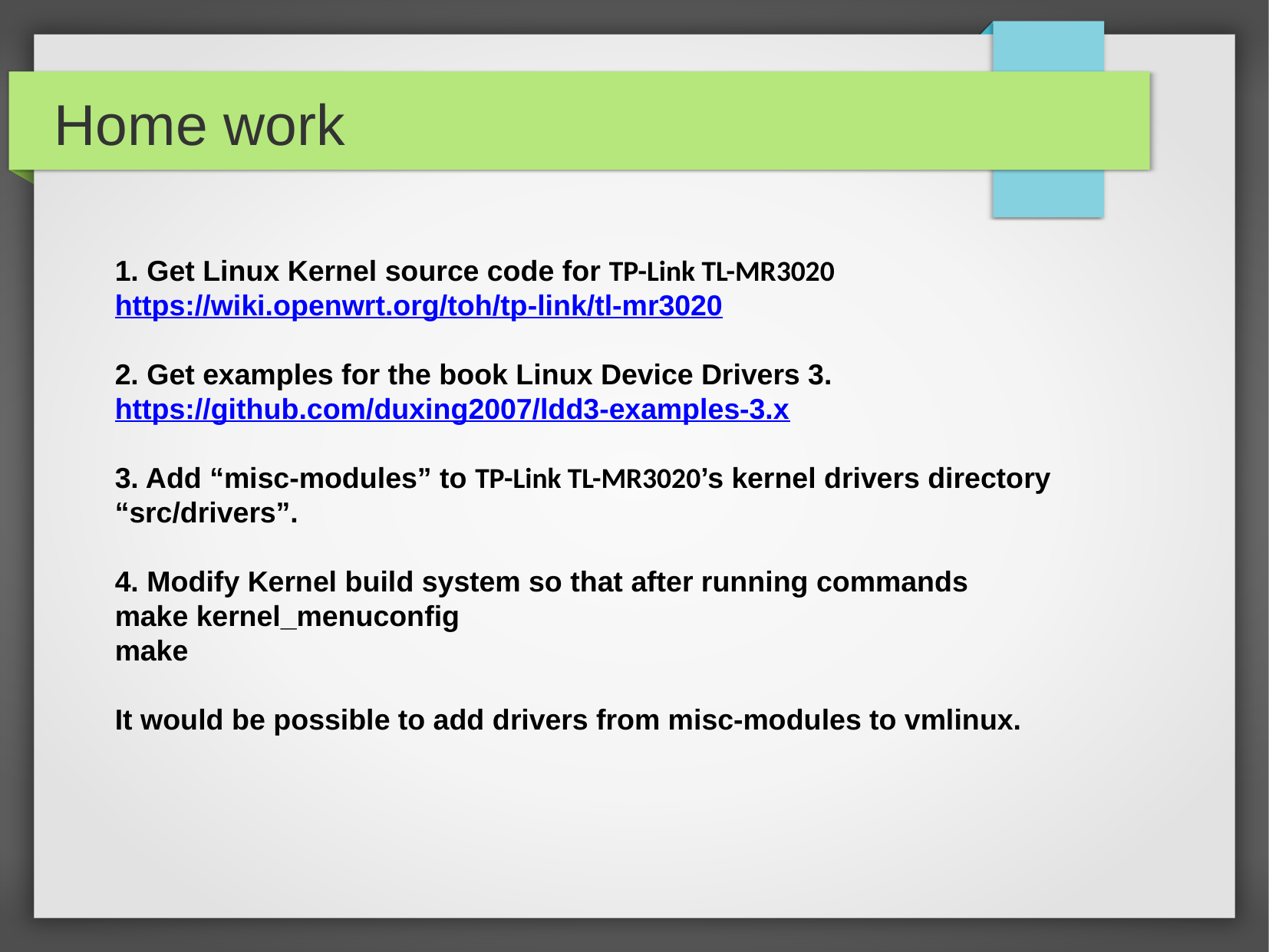

Home work
1. Get Linux Kernel source code for TP-Link TL-MR3020
https://wiki.openwrt.org/toh/tp-link/tl-mr3020

2. Get examples for the book Linux Device Drivers 3.
https://github.com/duxing2007/ldd3-examples-3.x

3. Add “misc-modules” to TP-Link TL-MR3020’s kernel drivers directory “src/drivers”.

4. Modify Kernel build system so that after running commands
make kernel_menuconfig
make

It would be possible to add drivers from misc-modules to vmlinux.